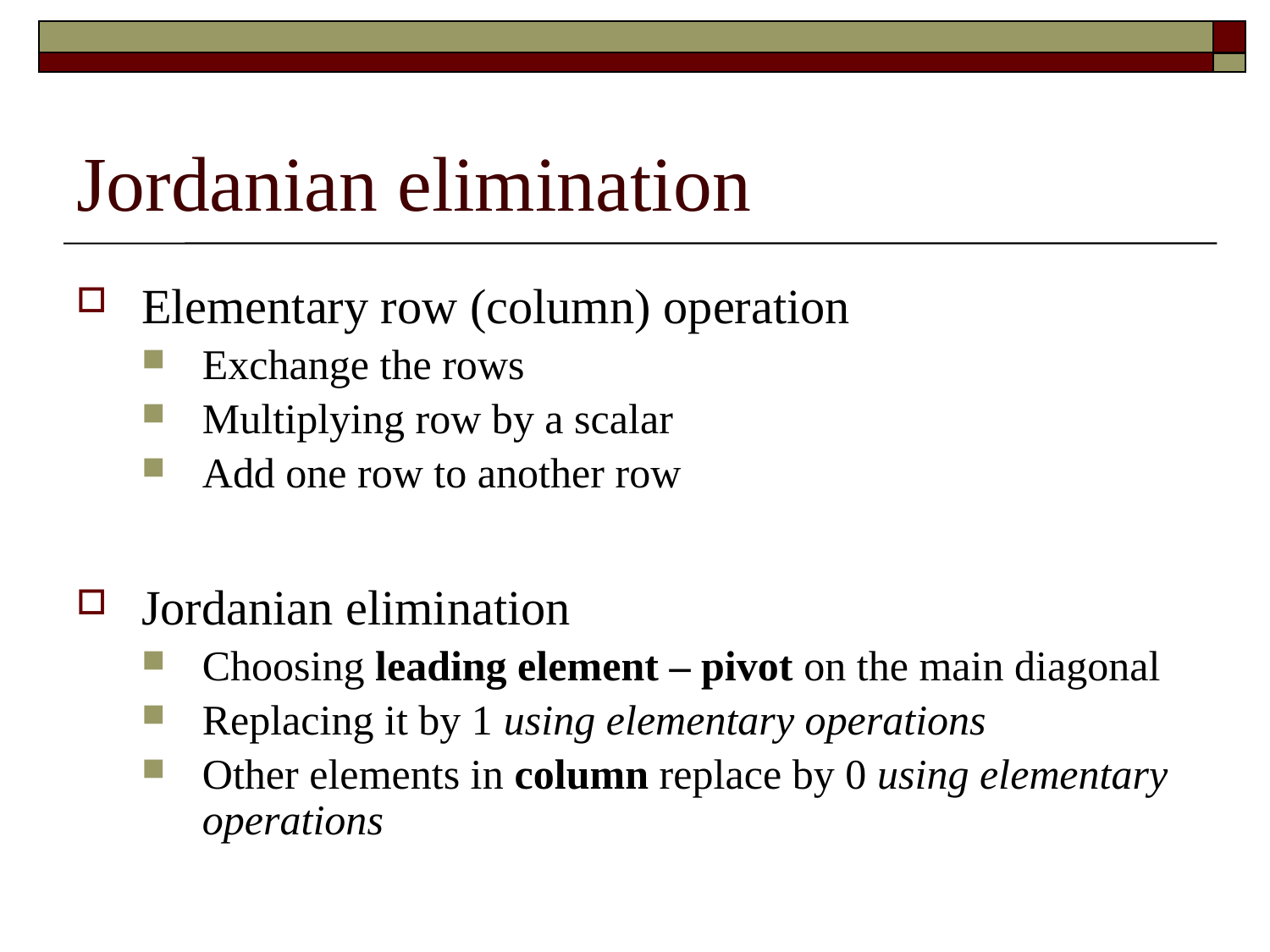

# Jordanian elimination
Elementary row (column) operation
Exchange the rows
Multiplying row by a scalar
Add one row to another row

Jordanian elimination
Choosing leading element – pivot on the main diagonal
Replacing it by 1 using elementary operations
Other elements in column replace by 0 using elementary operations